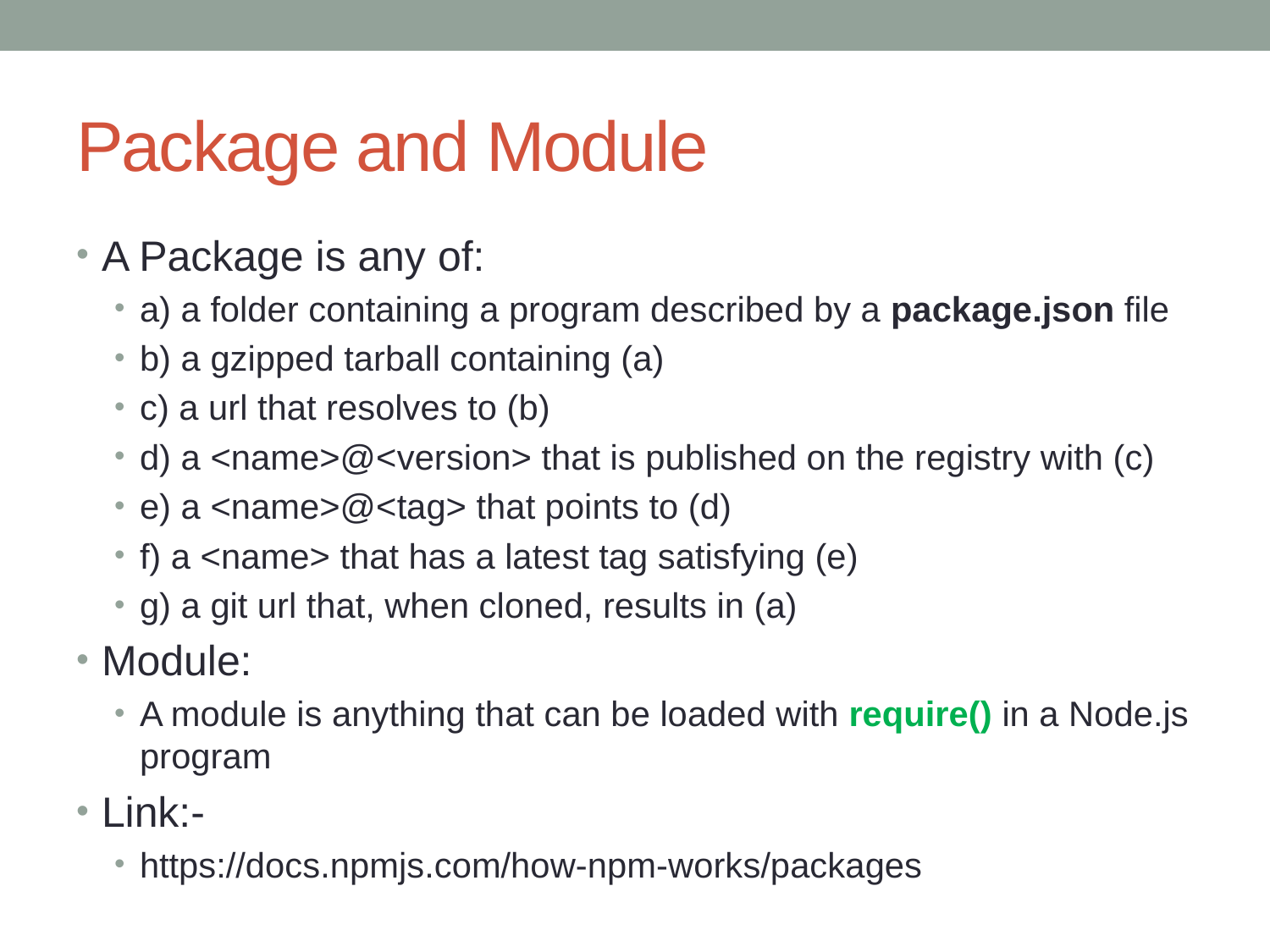

# Package and Module
A Package is any of:
a) a folder containing a program described by a package.json file
b) a gzipped tarball containing (a)
c) a url that resolves to (b)
d) a <name>@<version> that is published on the registry with (c)
e) a <name>@<tag> that points to (d)
f) a <name> that has a latest tag satisfying (e)
g) a git url that, when cloned, results in (a)
Module:
A module is anything that can be loaded with require() in a Node.js program
Link:-
https://docs.npmjs.com/how-npm-works/packages